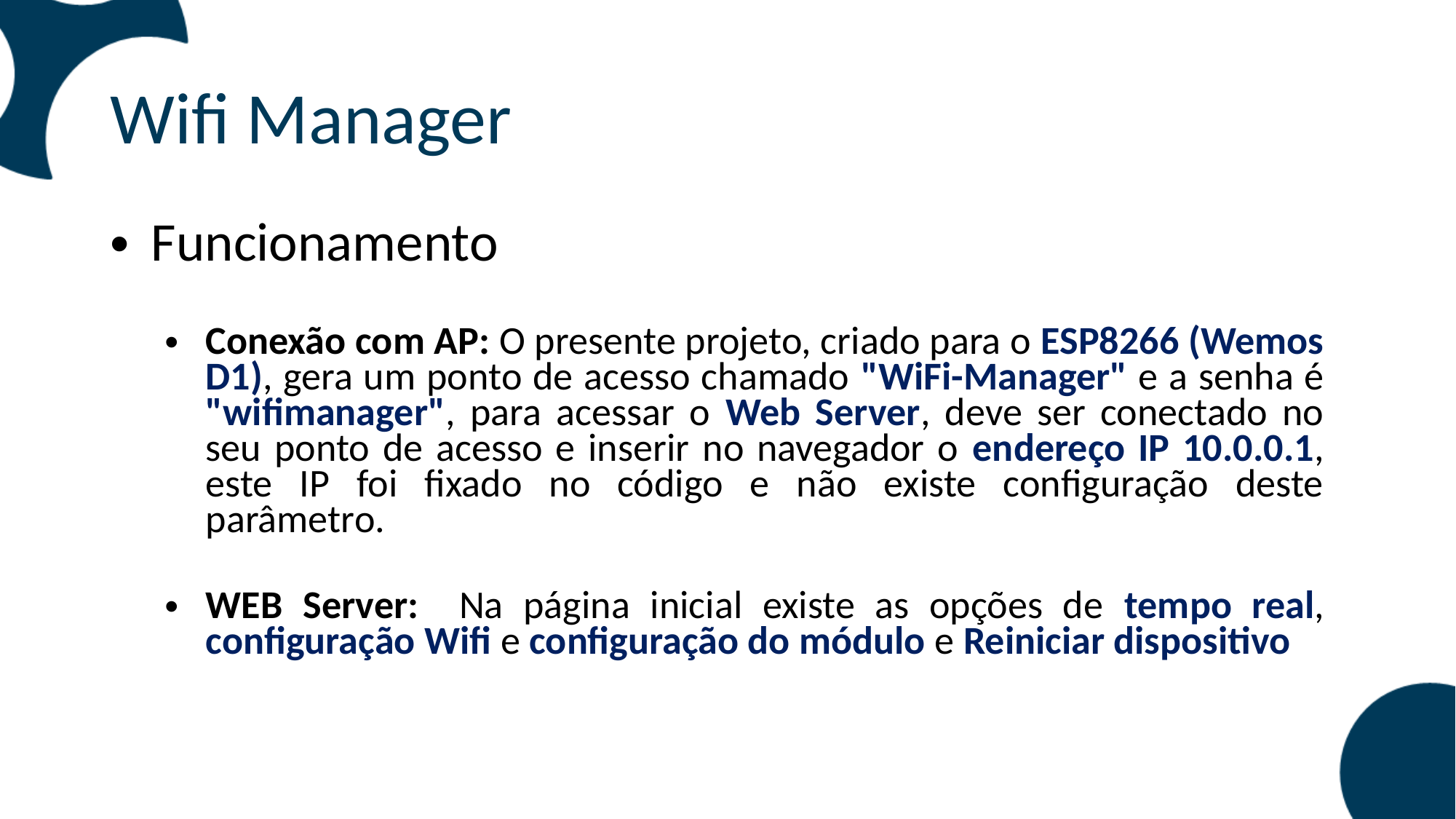

Wifi Manager

Funcionamento

Conexão com AP: O presente projeto, criado para o ESP8266 (Wemos D1), gera um ponto de acesso chamado "WiFi-Manager" e a senha é "wifimanager", para acessar o Web Server, deve ser conectado no seu ponto de acesso e inserir no navegador o endereço IP 10.0.0.1, este IP foi fixado no código e não existe configuração deste parâmetro.

WEB Server:  Na página inicial existe as opções de tempo real, configuração Wifi e configuração do módulo e Reiniciar dispositivo